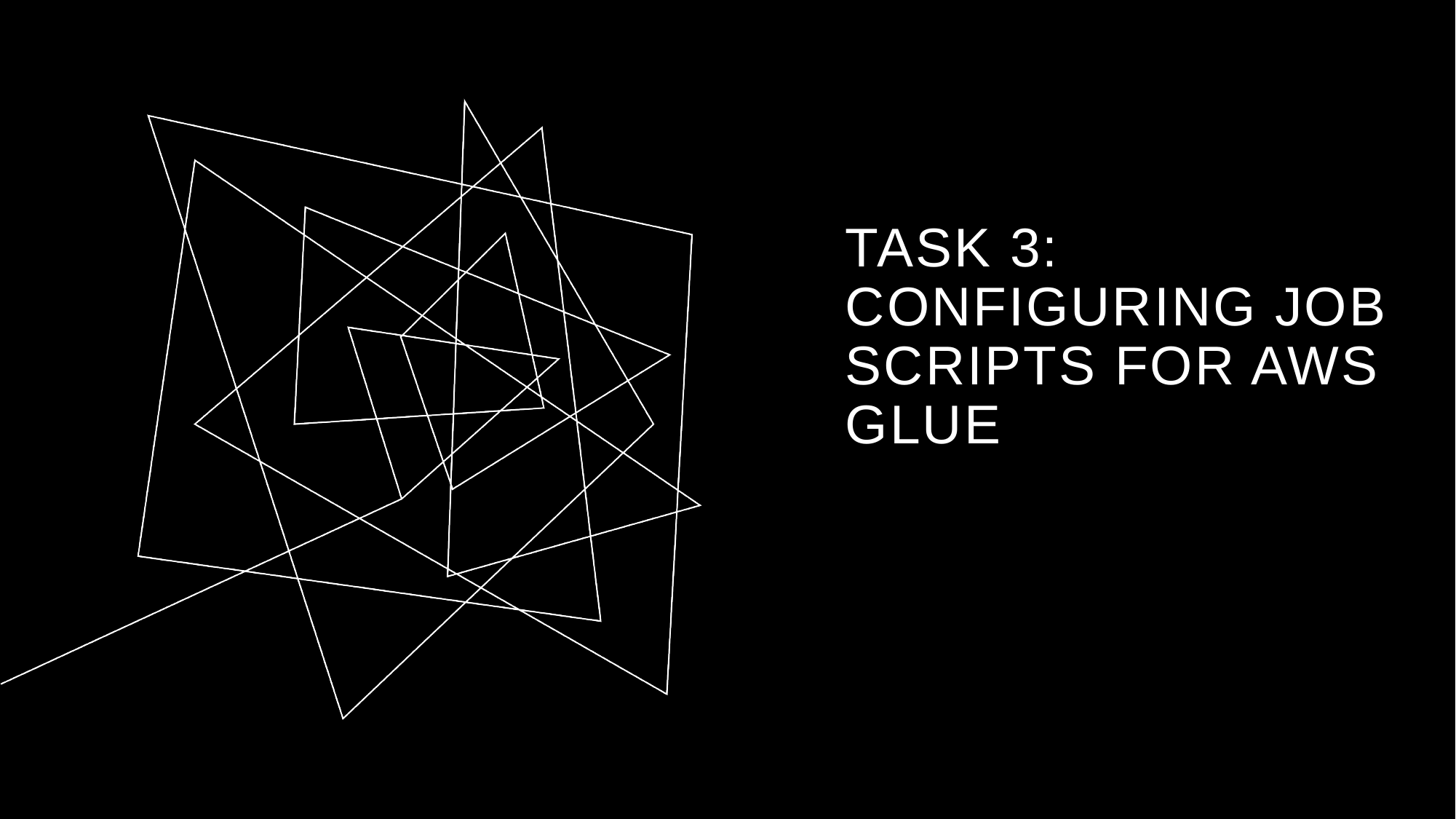

# Task 3: Configuring job scripts for AWS Glue